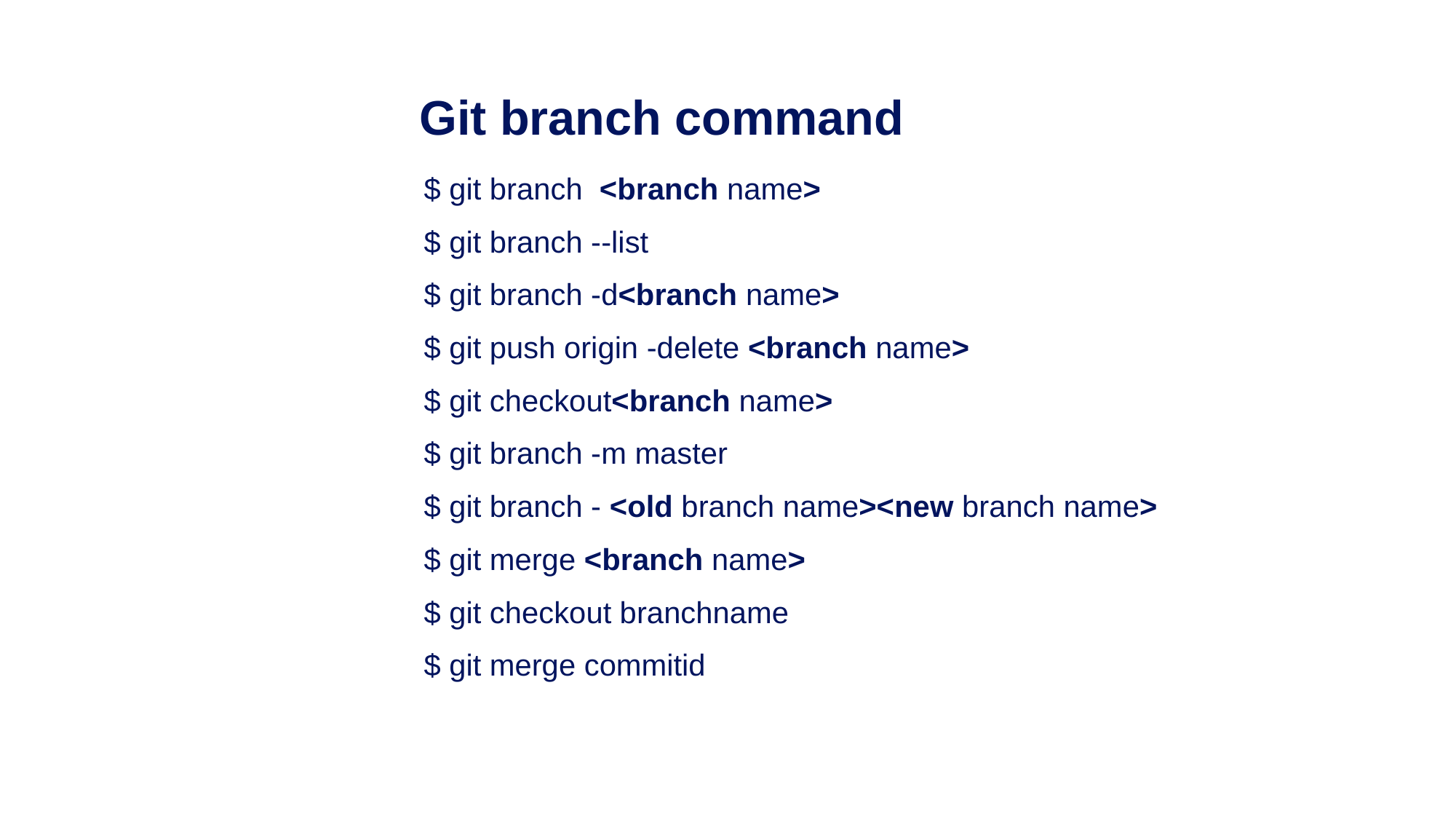

Git branch command
$ git branch  <branch name>
$ git branch --list
$ git branch -d<branch name>
$ git push origin -delete <branch name>
$ git checkout<branch name>
$ git branch -m master
$ git branch - <old branch name><new branch name>
$ git merge <branch name>
$ git checkout branchname
$ git merge commitid